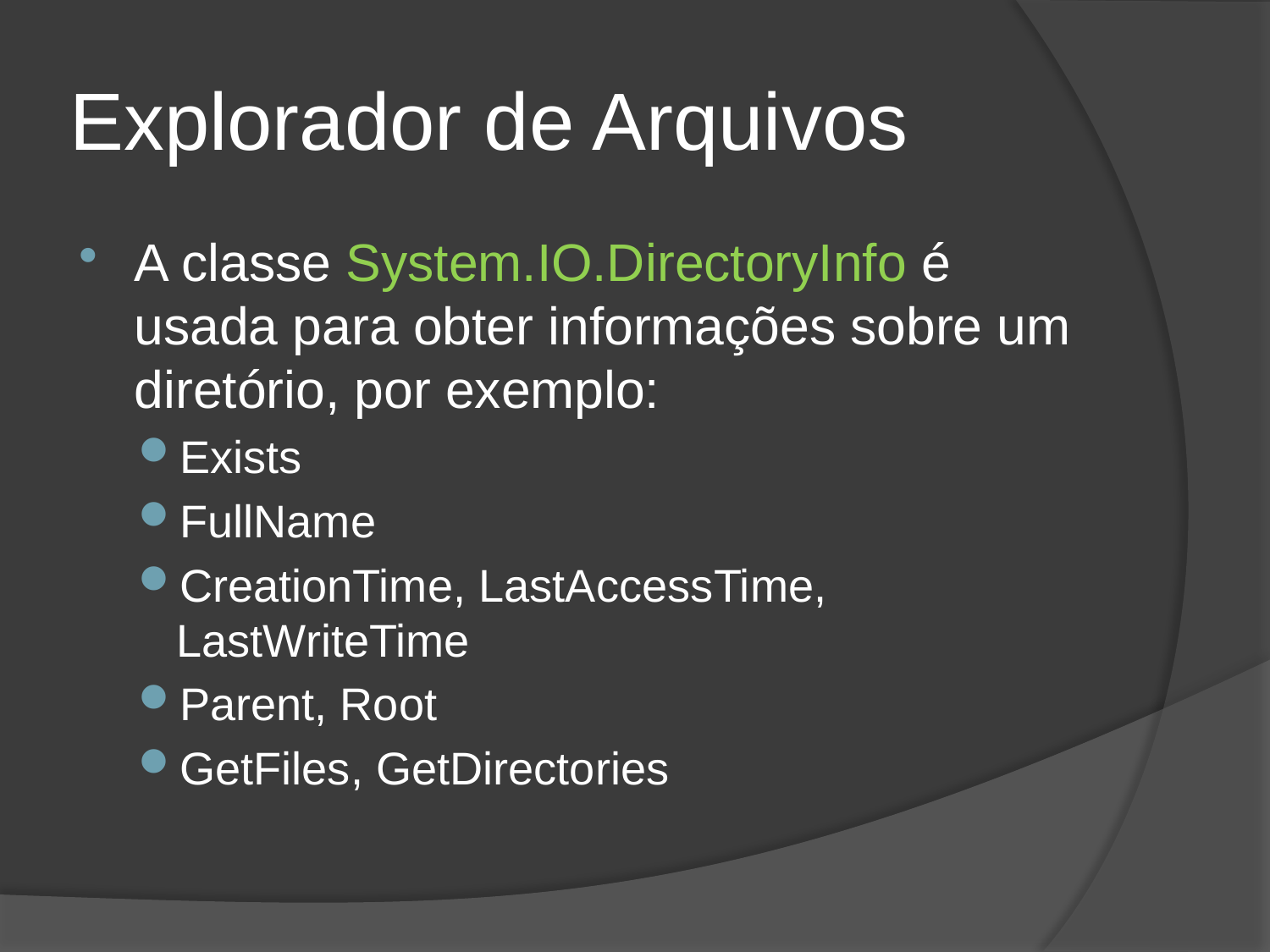

# Explorador de Arquivos
A classe System.IO.DirectoryInfo é usada para obter informações sobre um diretório, por exemplo:
Exists
FullName
CreationTime, LastAccessTime, LastWriteTime
Parent, Root
GetFiles, GetDirectories